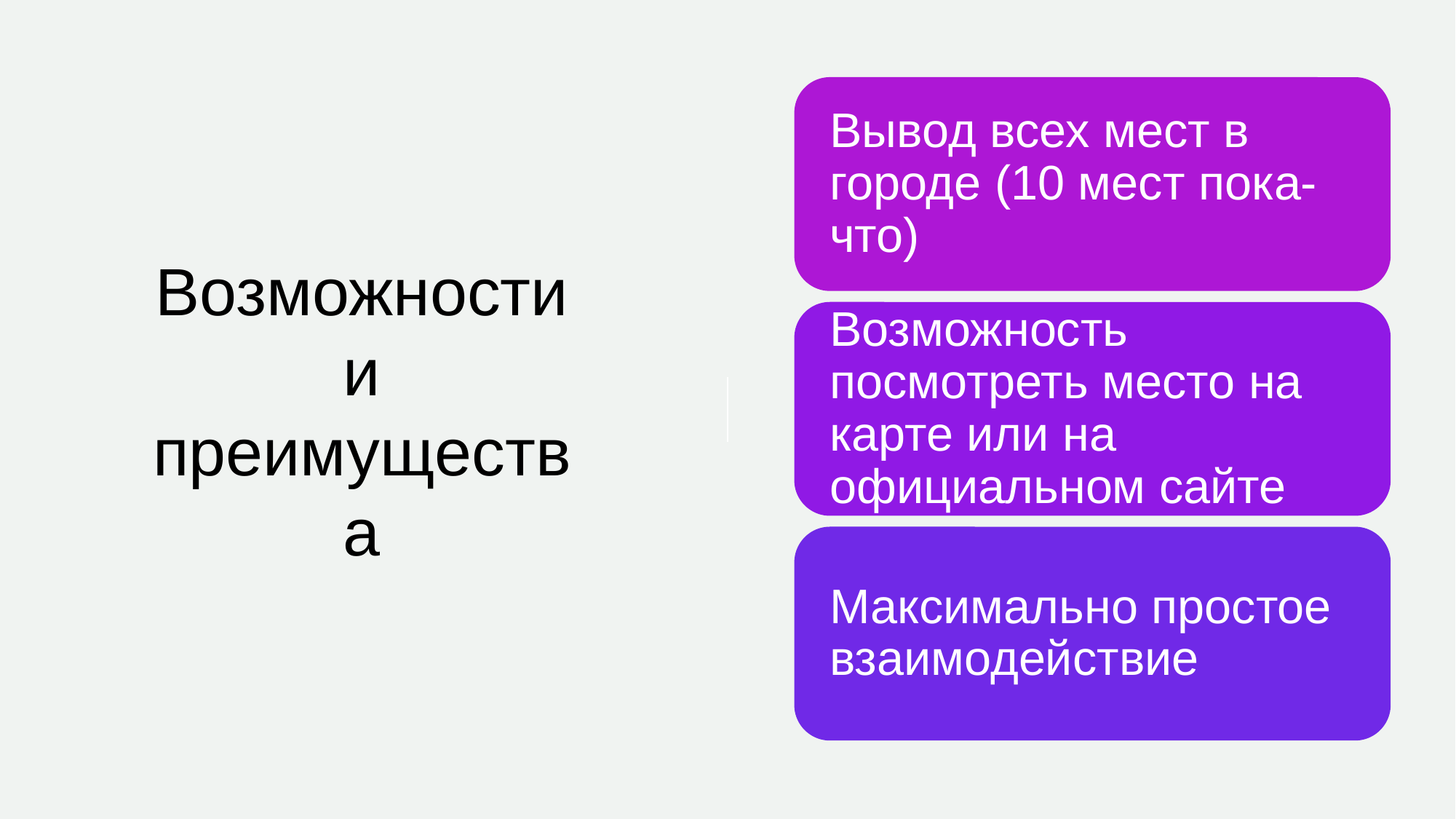

Вывод всех мест в городе (10 мест пока-что)
Возможность посмотреть место на карте или на официальном сайте
Максимально простое взаимодействие
# Возможности и преимущества